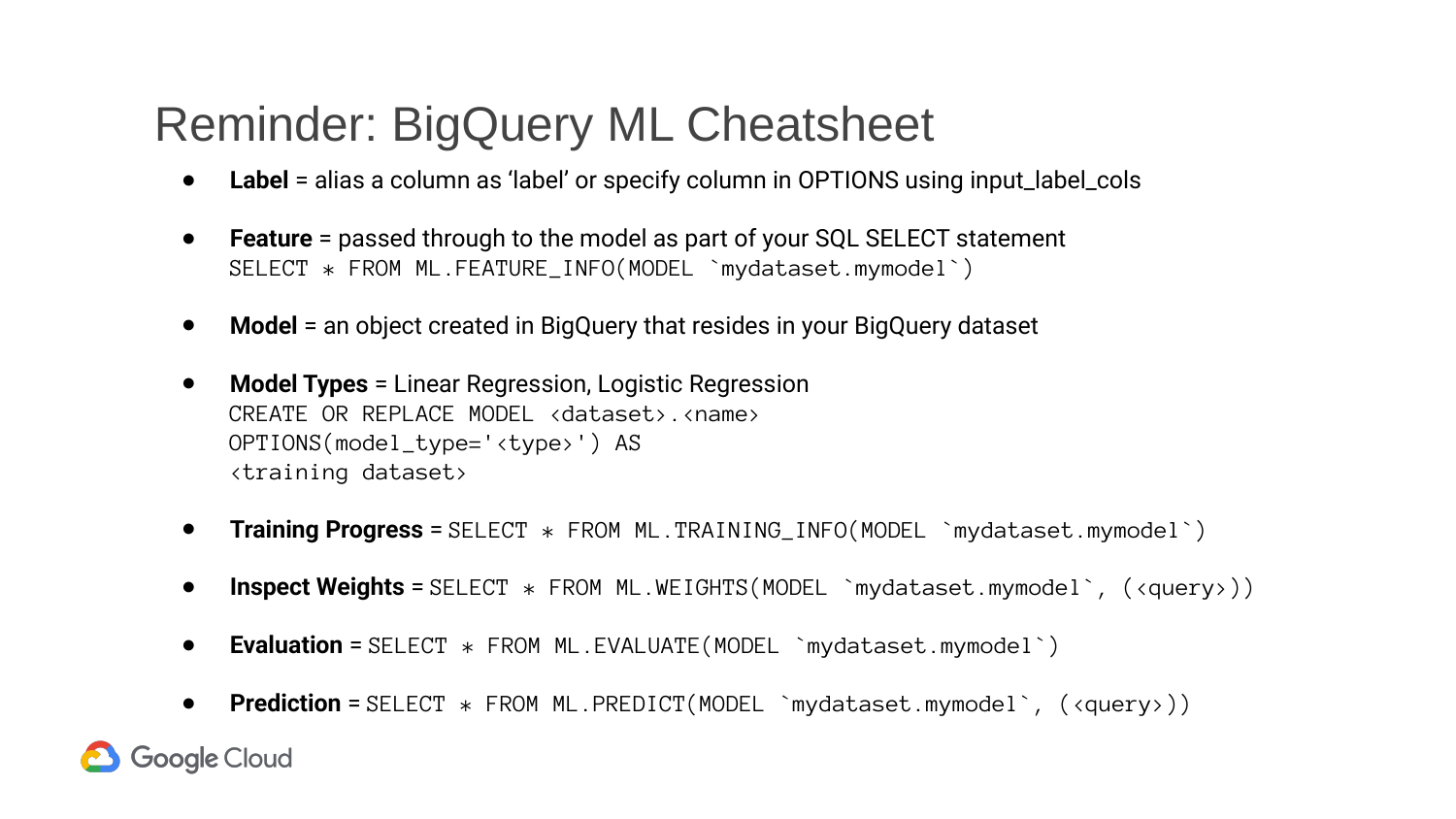

# Reminder: BigQuery ML Cheatsheet
Label = alias a column as ‘label’ or specify column in OPTIONS using input_label_cols
Feature = passed through to the model as part of your SQL SELECT statement
SELECT * FROM ML.FEATURE_INFO(MODEL `mydataset.mymodel`)

Model = an object created in BigQuery that resides in your BigQuery dataset
Model Types = Linear Regression, Logistic Regression
CREATE OR REPLACE MODEL <dataset>.<name>
OPTIONS(model_type='<type>') AS
<training dataset>
Training Progress = SELECT * FROM ML.TRAINING_INFO(MODEL `mydataset.mymodel`)
Inspect Weights = SELECT * FROM ML.WEIGHTS(MODEL `mydataset.mymodel`, (<query>))

Evaluation = SELECT * FROM ML.EVALUATE(MODEL `mydataset.mymodel`)

Prediction = SELECT * FROM ML.PREDICT(MODEL `mydataset.mymodel`, (<query>))